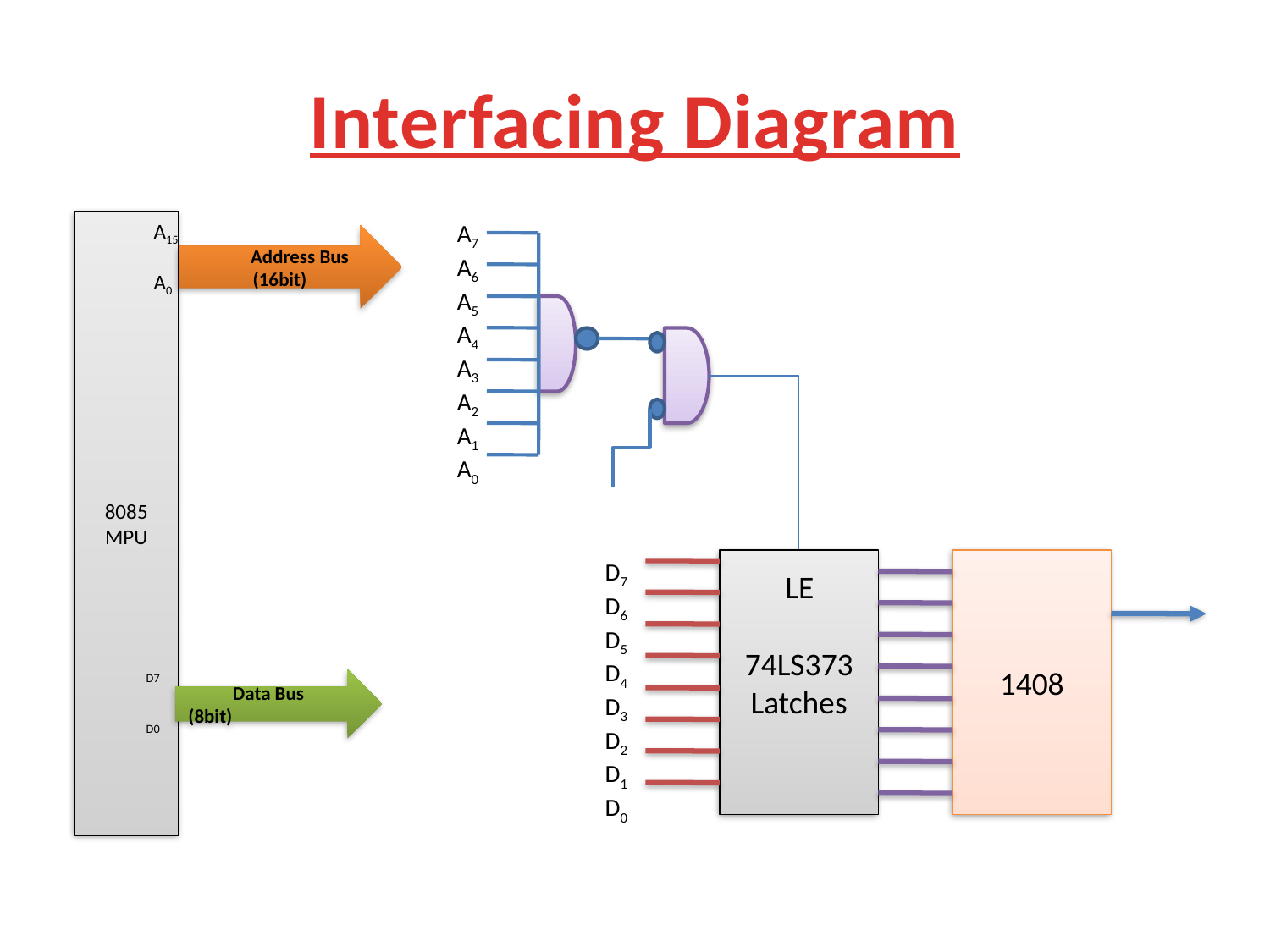

# Interfacing Diagram
8085
MPU
A15
A0
D7
D0
         Address Bus (16bit)

          Data Bus (8bit)
A7
A6
A5
A4
A3
A2
A1
A0

D7
D6
D5
D4
D3
D2
D1
D0
74LS373
Latches
1408
LE